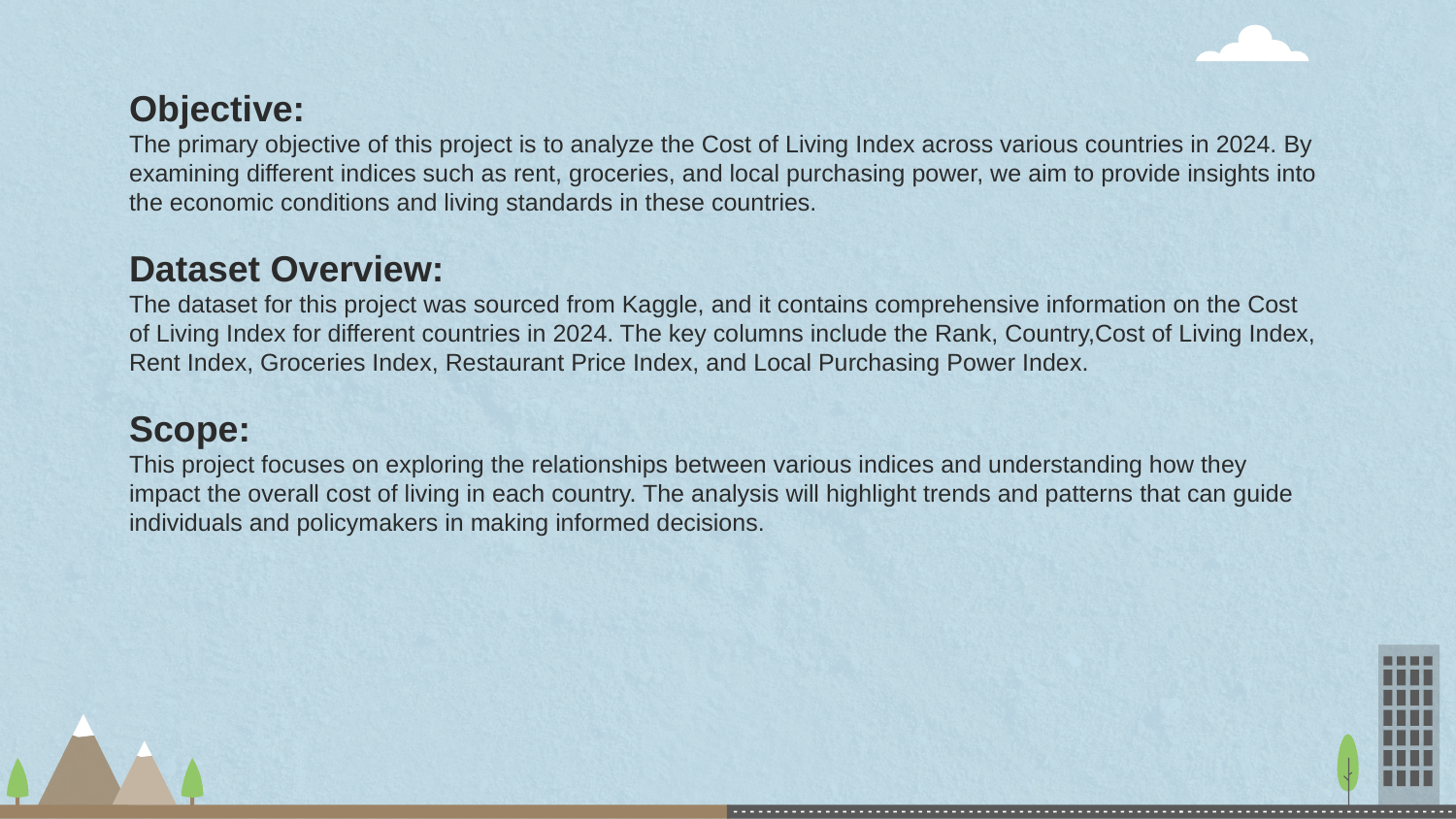

# Objective: The primary objective of this project is to analyze the Cost of Living Index across various countries in 2024. By examining different indices such as rent, groceries, and local purchasing power, we aim to provide insights into the economic conditions and living standards in these countries. Dataset Overview: The dataset for this project was sourced from Kaggle, and it contains comprehensive information on the Cost of Living Index for different countries in 2024. The key columns include the Rank, Country,Cost of Living Index, Rent Index, Groceries Index, Restaurant Price Index, and Local Purchasing Power Index. Scope: This project focuses on exploring the relationships between various indices and understanding how they impact the overall cost of living in each country. The analysis will highlight trends and patterns that can guide individuals and policymakers in making informed decisions.